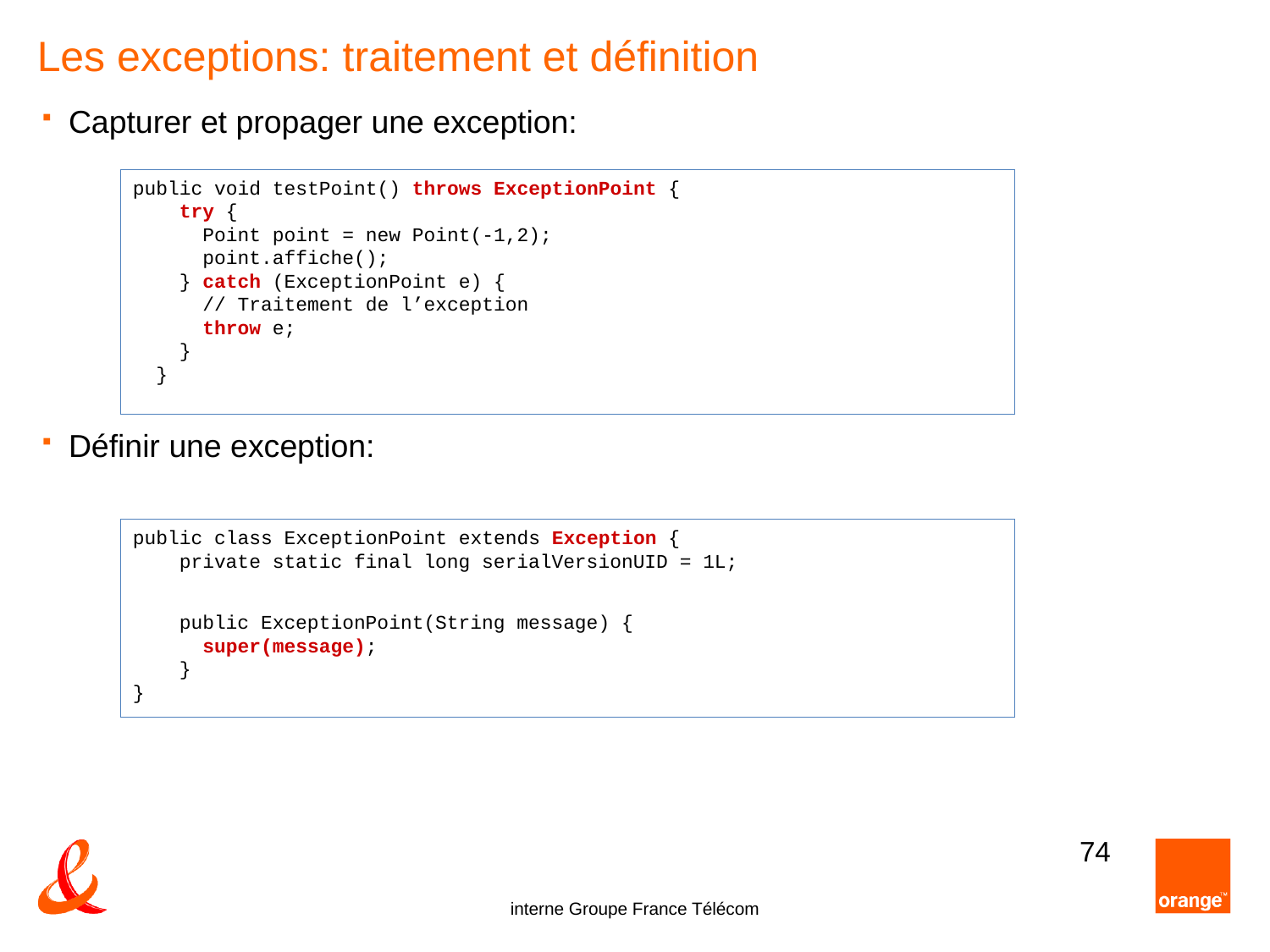

Les exceptions: traitement et définition
Capturer et propager une exception:

Définir une exception:
public void testPoint() throws ExceptionPoint {
    try {
      Point point = new Point(-1,2);
      point.affiche();
    } catch (ExceptionPoint e) {
      // Traitement de l’exception
      throw e;
    }
  }
public class ExceptionPoint extends Exception {
    private static final long serialVersionUID = 1L;

    public ExceptionPoint(String message) {
      super(message);
    }
}
74